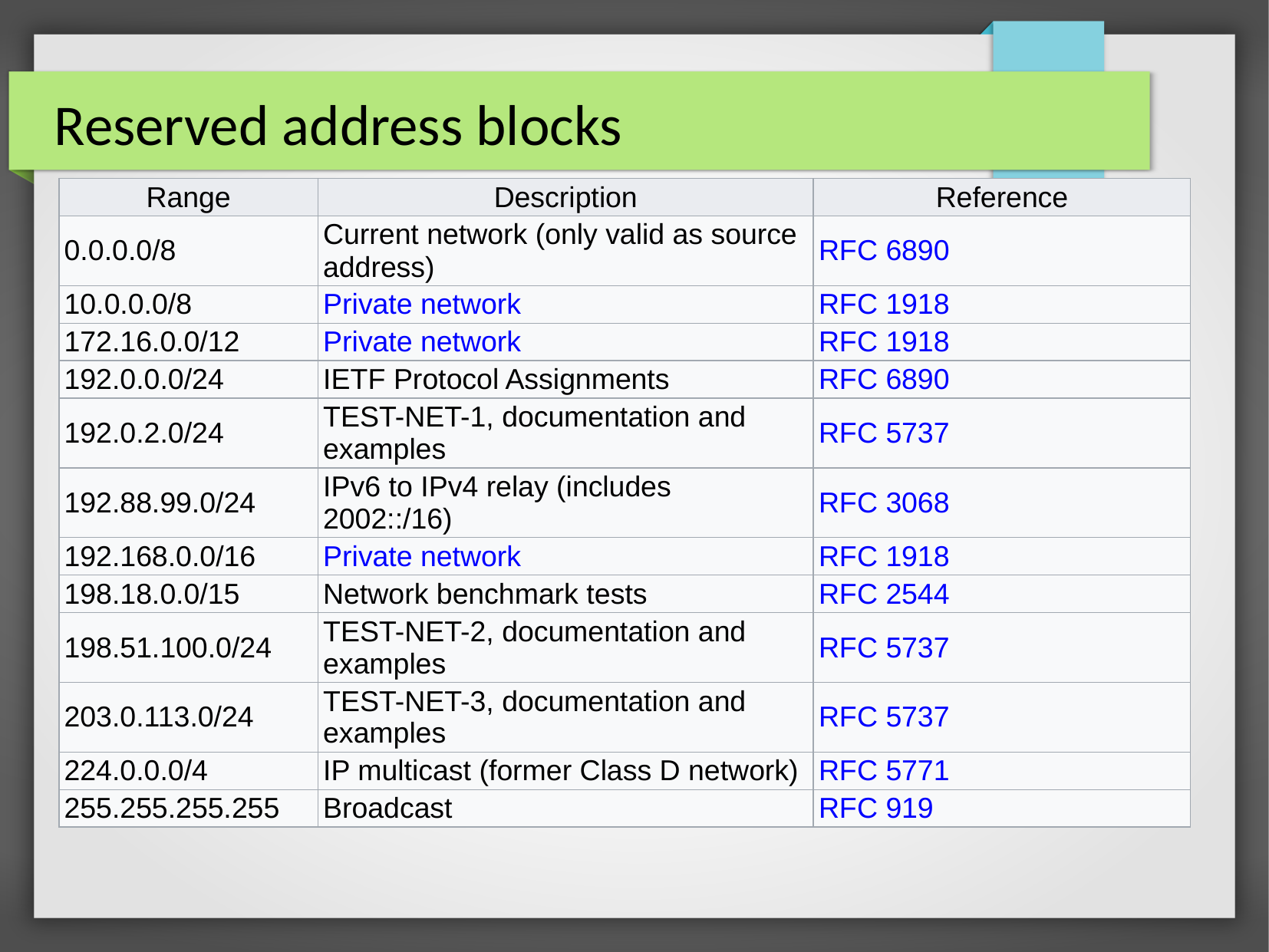

Reserved address blocks
| Range | Description | Reference |
| --- | --- | --- |
| 0.0.0.0/8 | Current network (only valid as source address) | RFC 6890 |
| 10.0.0.0/8 | Private network | RFC 1918 |
| 172.16.0.0/12 | Private network | RFC 1918 |
| 192.0.0.0/24 | IETF Protocol Assignments | RFC 6890 |
| 192.0.2.0/24 | TEST-NET-1, documentation and examples | RFC 5737 |
| 192.88.99.0/24 | IPv6 to IPv4 relay (includes 2002::/16) | RFC 3068 |
| 192.168.0.0/16 | Private network | RFC 1918 |
| 198.18.0.0/15 | Network benchmark tests | RFC 2544 |
| 198.51.100.0/24 | TEST-NET-2, documentation and examples | RFC 5737 |
| 203.0.113.0/24 | TEST-NET-3, documentation and examples | RFC 5737 |
| 224.0.0.0/4 | IP multicast (former Class D network) | RFC 5771 |
| 255.255.255.255 | Broadcast | RFC 919 |